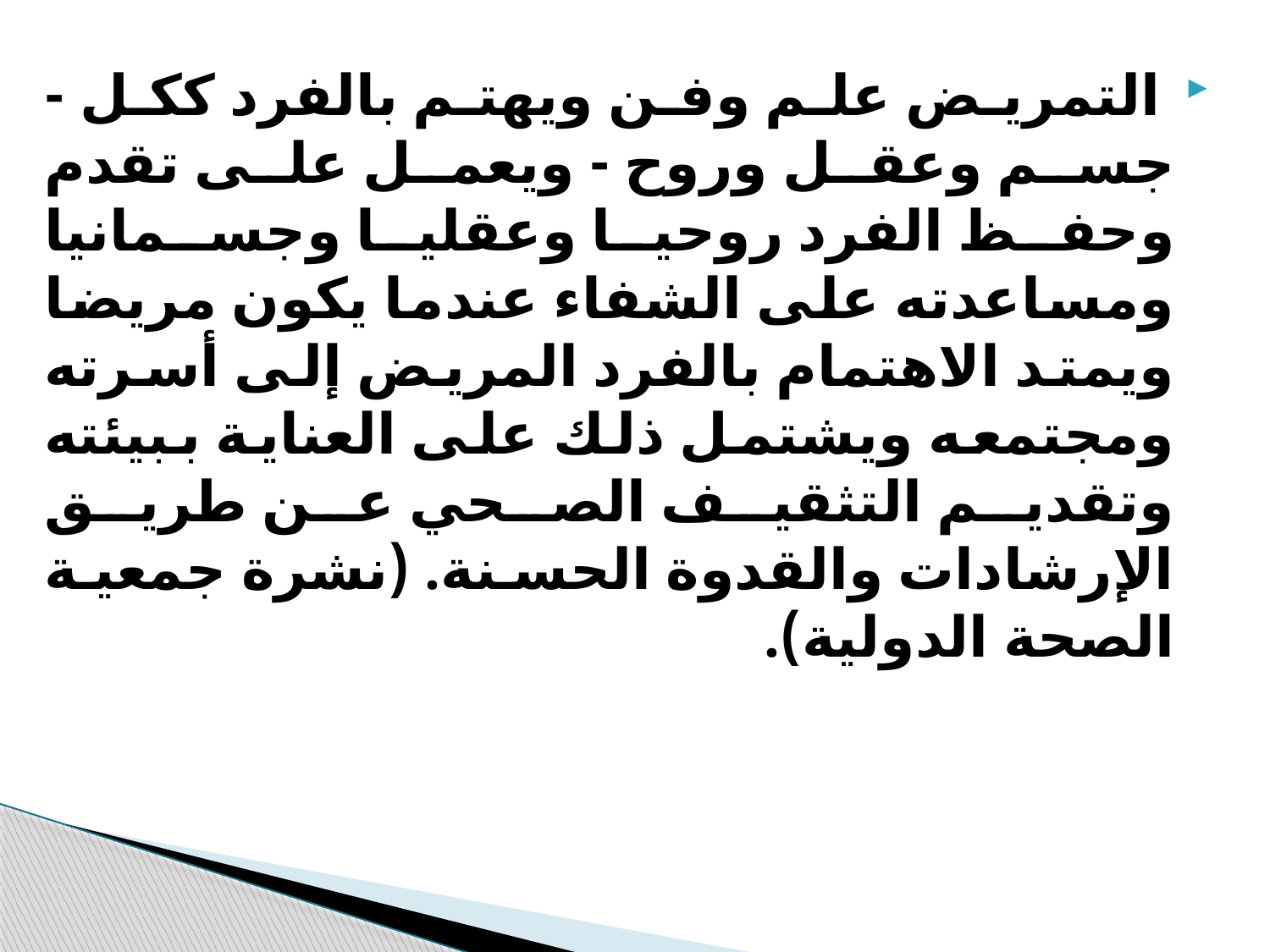

التمريض علم وفن ويهتم بالفرد ككل - جسم وعقل وروح - ويعمل على تقدم وحفظ الفرد روحيا وعقليا وجسمانيا ومساعدته على الشفاء عندما يكون مريضا ويمتد الاهتمام بالفرد المريض إلى أسرته ومجتمعه ويشتمل ذلك على العناية ببيئته وتقديم التثقيف الصحي عن طريق الإرشادات والقدوة الحسنة. (نشرة جمعية الصحة الدولية).